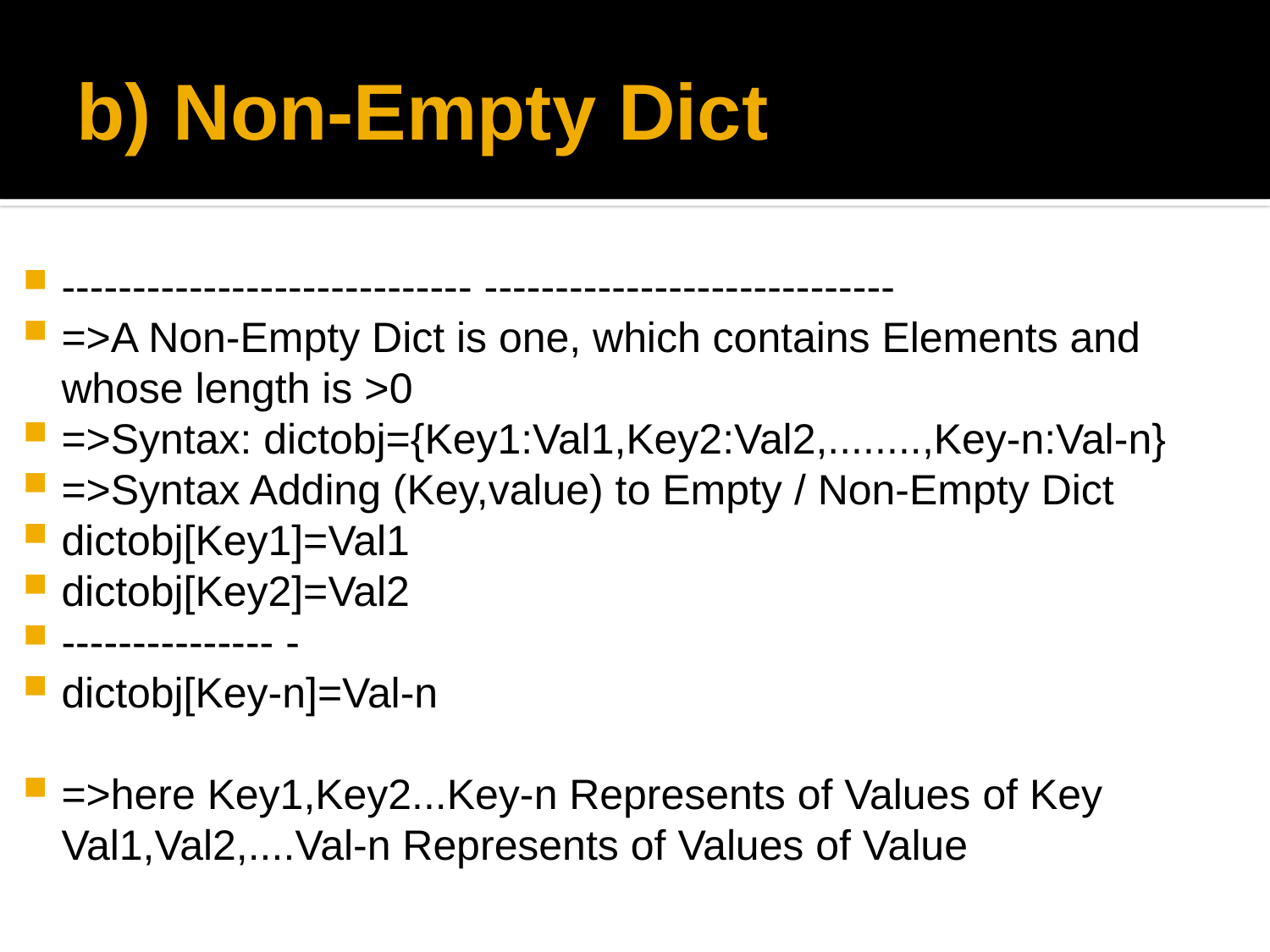

# b) Non-Empty Dict
----------------------------- -----------------------------
=>A Non-Empty Dict is one, which contains Elements and whose length is >0
=>Syntax: dictobj={Key1:Val1,Key2:Val2,........,Key-n:Val-n}
=>Syntax Adding (Key,value) to Empty / Non-Empty Dict
dictobj[Key1]=Val1
dictobj[Key2]=Val2
--------------- -
dictobj[Key-n]=Val-n

=>here Key1,Key2...Key-n Represents of Values of Key Val1,Val2,....Val-n Represents of Values of Value